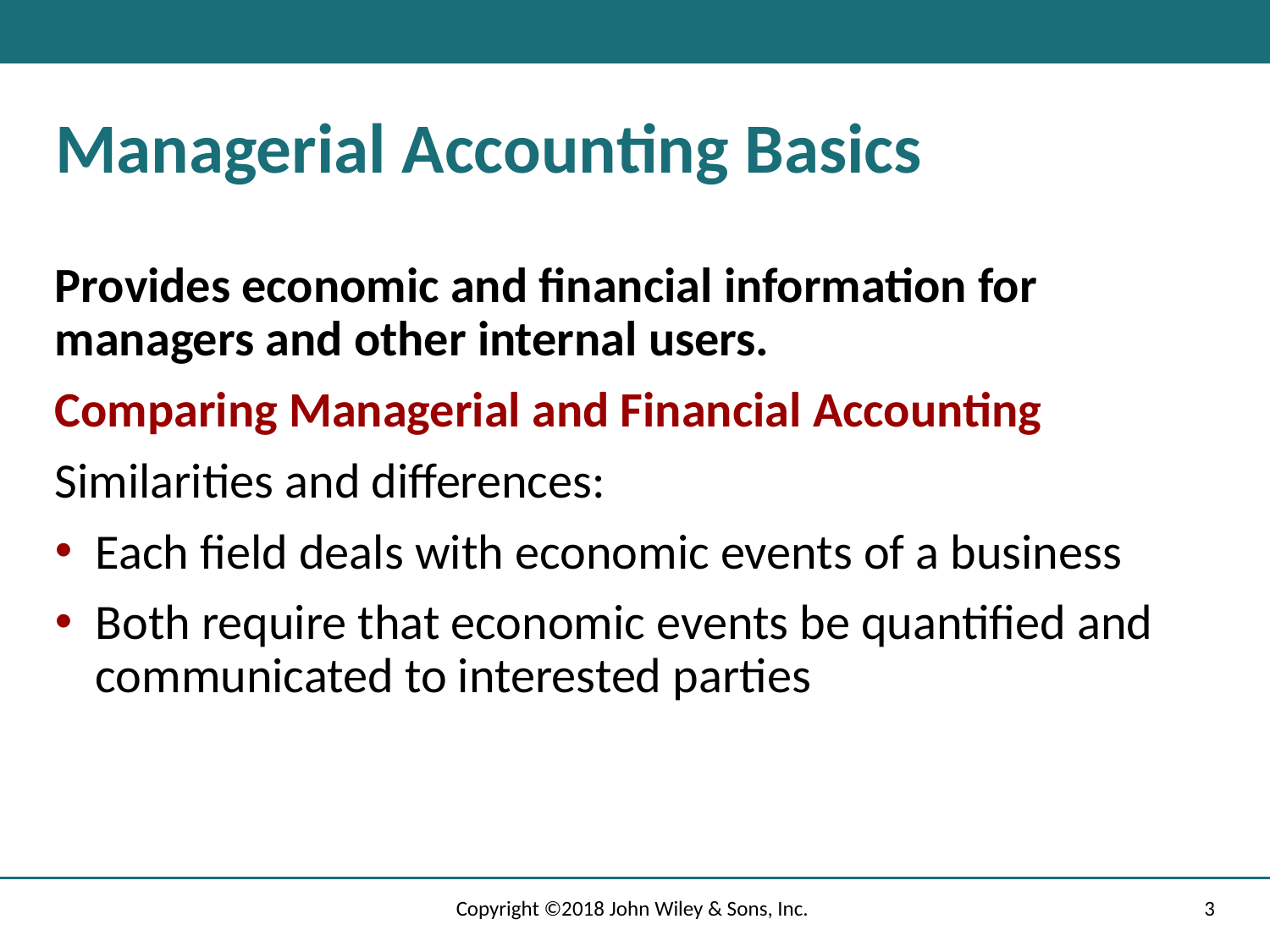

# Managerial Accounting Basics
Provides economic and financial information for managers and other internal users.
Comparing Managerial and Financial Accounting
Similarities and differences:
Each field deals with economic events of a business
Both require that economic events be quantified and communicated to interested parties
Copyright ©2018 John Wiley & Sons, Inc.
3